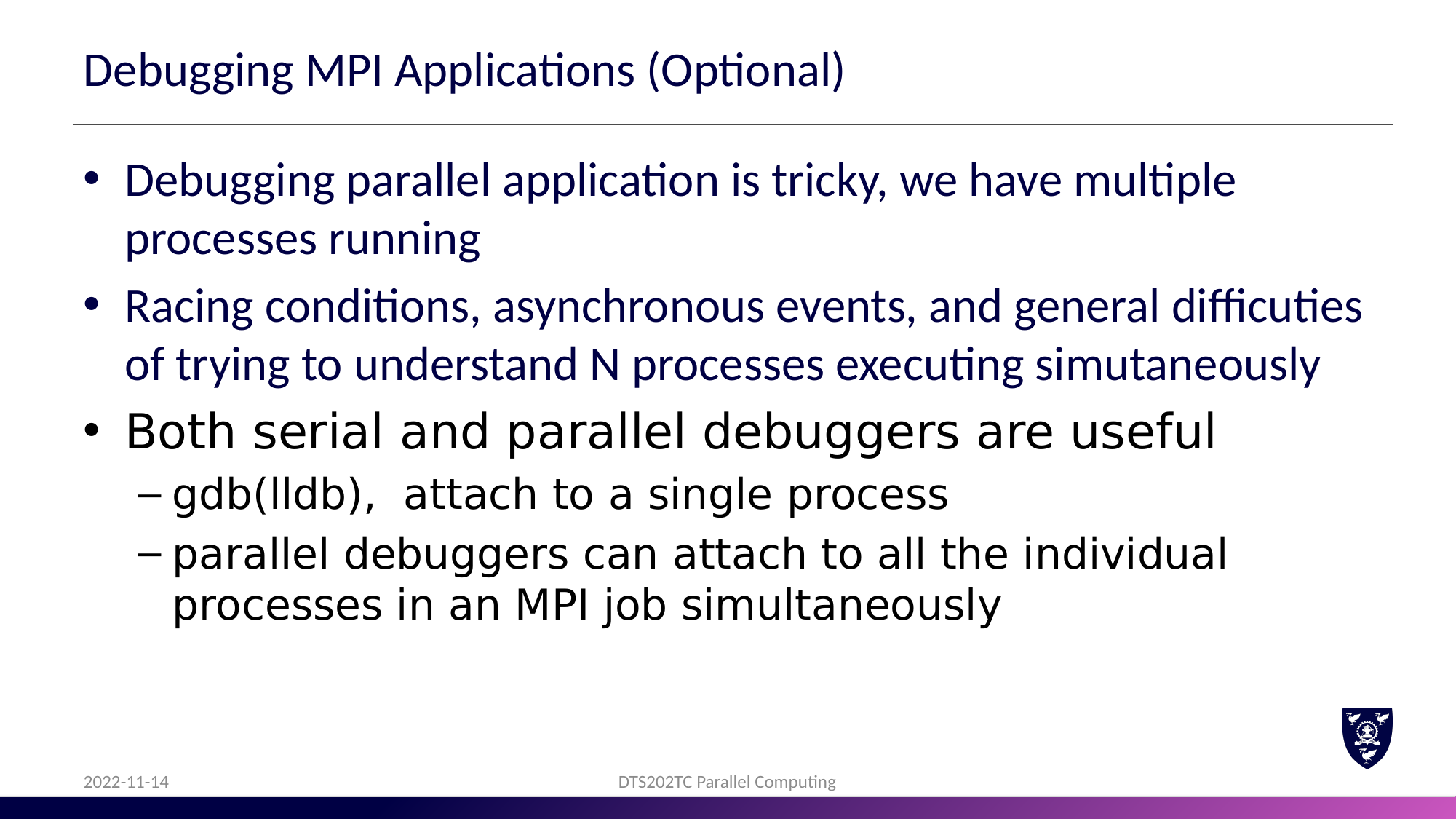

# Debugging MPI Applications (Optional)
Debugging parallel application is tricky, we have multiple processes running
Racing conditions, asynchronous events, and general difficuties of trying to understand N processes executing simutaneously
Both serial and parallel debuggers are useful
gdb(lldb),  attach to a single process
parallel debuggers can attach to all the individual processes in an MPI job simultaneously
2022-11-14
DTS202TC Parallel Computing
41